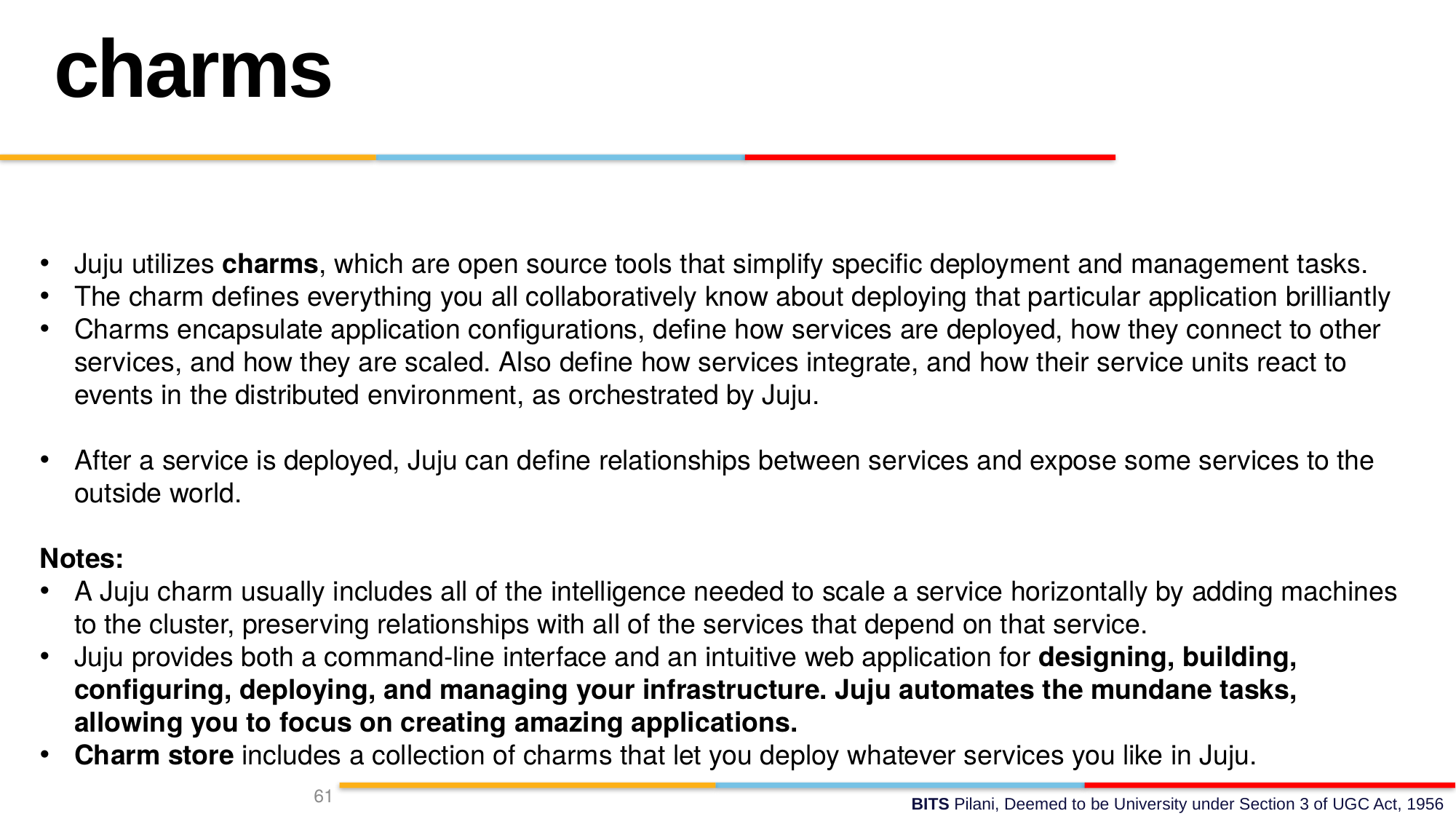

charms

Juju utilizes charms, which are open source tools that simplify specific deployment and management tasks.
The charm defines everything you all collaboratively know about deploying that particular application brilliantly
Charms encapsulate application configurations, define how services are deployed, how they connect to other services, and how they are scaled. Also define how services integrate, and how their service units react to events in the distributed environment, as orchestrated by Juju.

After a service is deployed, Juju can define relationships between services and expose some services to the outside world.

Notes:
A Juju charm usually includes all of the intelligence needed to scale a service horizontally by adding machines to the cluster, preserving relationships with all of the services that depend on that service.
Juju provides both a command-line interface and an intuitive web application for designing, building, configuring, deploying, and managing your infrastructure. Juju automates the mundane tasks, allowing you to focus on creating amazing applications.
Charm store includes a collection of charms that let you deploy whatever services you like in Juju.

Ref: https://developer.ibm.com/articles/cl-cloud-orchestration-technologies-trs/

61